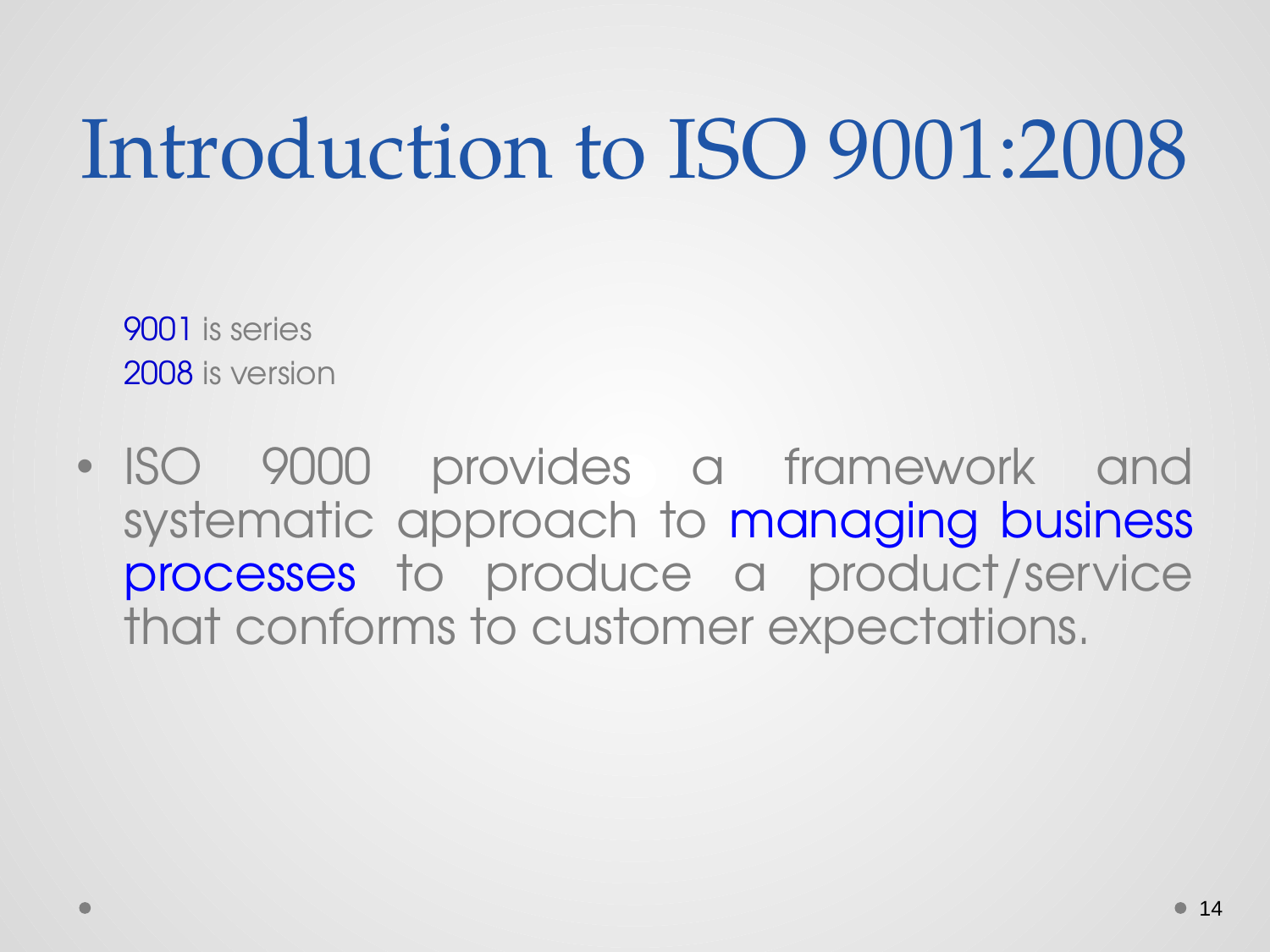

# Introduction to ISO 9001:2008

	9001 is series
	2008 is version

ISO 9000 provides a framework and systematic approach to managing business processes to produce a product/service that conforms to customer expectations.

14